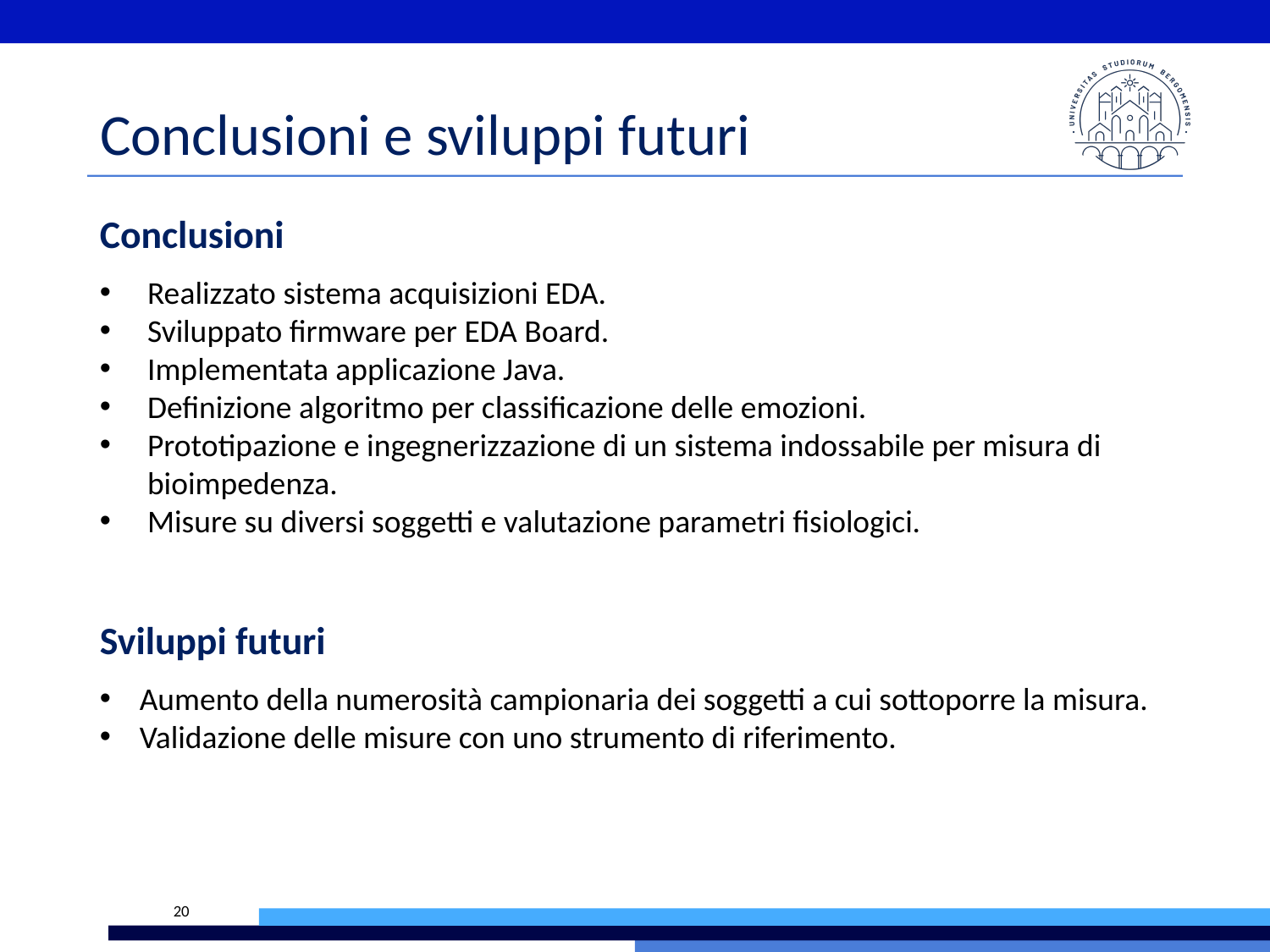

# Conclusioni e sviluppi futuri
Conclusioni

Realizzato sistema acquisizioni EDA.
Sviluppato firmware per EDA Board.
Implementata applicazione Java.
Definizione algoritmo per classificazione delle emozioni.
Prototipazione e ingegnerizzazione di un sistema indossabile per misura di bioimpedenza.
Misure su diversi soggetti e valutazione parametri fisiologici.

Sviluppi futuri

Aumento della numerosità campionaria dei soggetti a cui sottoporre la misura.
Validazione delle misure con uno strumento di riferimento.